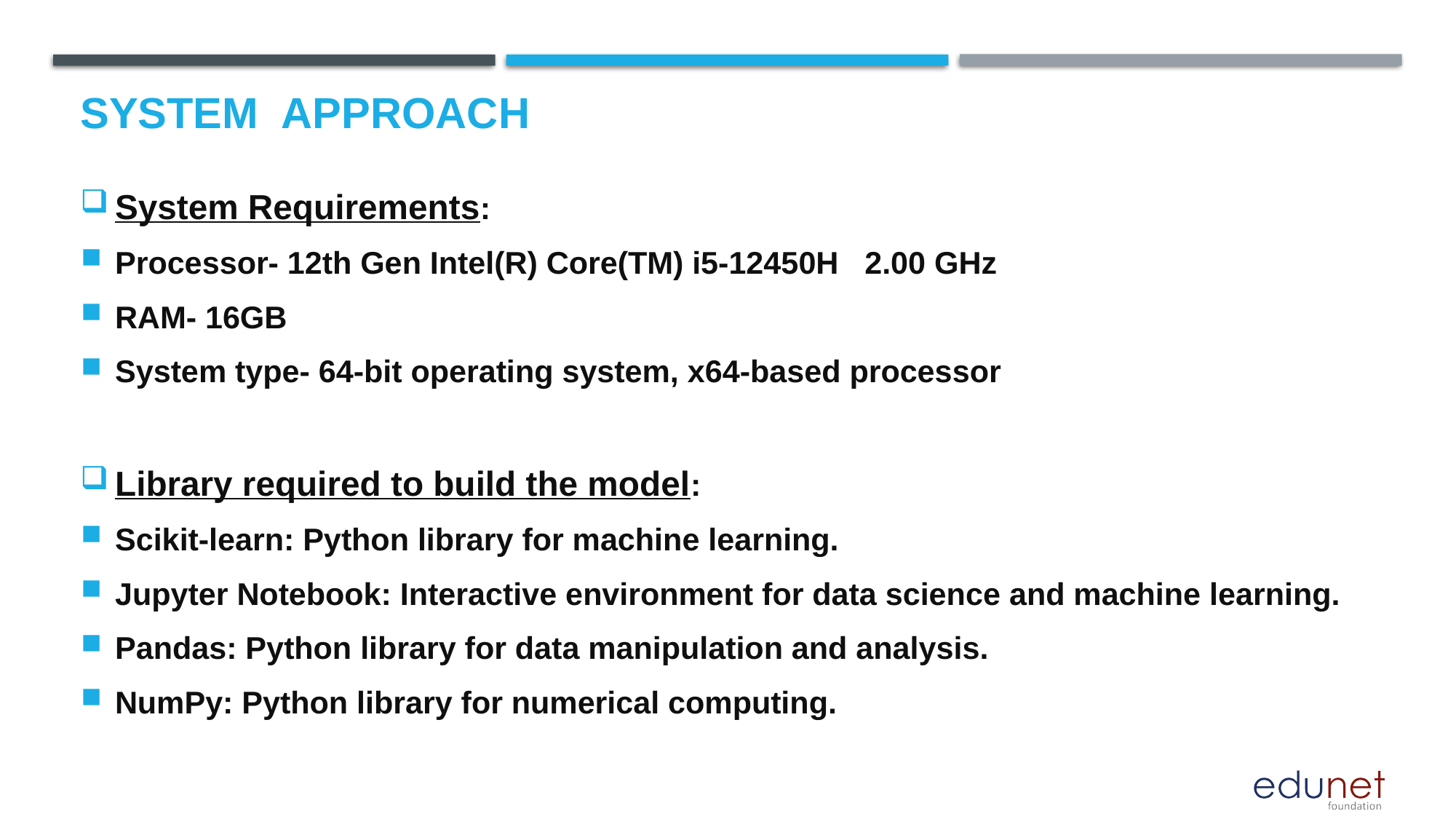

# System  Approach
System Requirements:
Processor- 12th Gen Intel(R) Core(TM) i5-12450H   2.00 GHz
RAM- 16GB
System type- 64-bit operating system, x64-based processor

Library required to build the model:
Scikit-learn: Python library for machine learning.
Jupyter Notebook: Interactive environment for data science and machine learning.
Pandas: Python library for data manipulation and analysis.
NumPy: Python library for numerical computing.